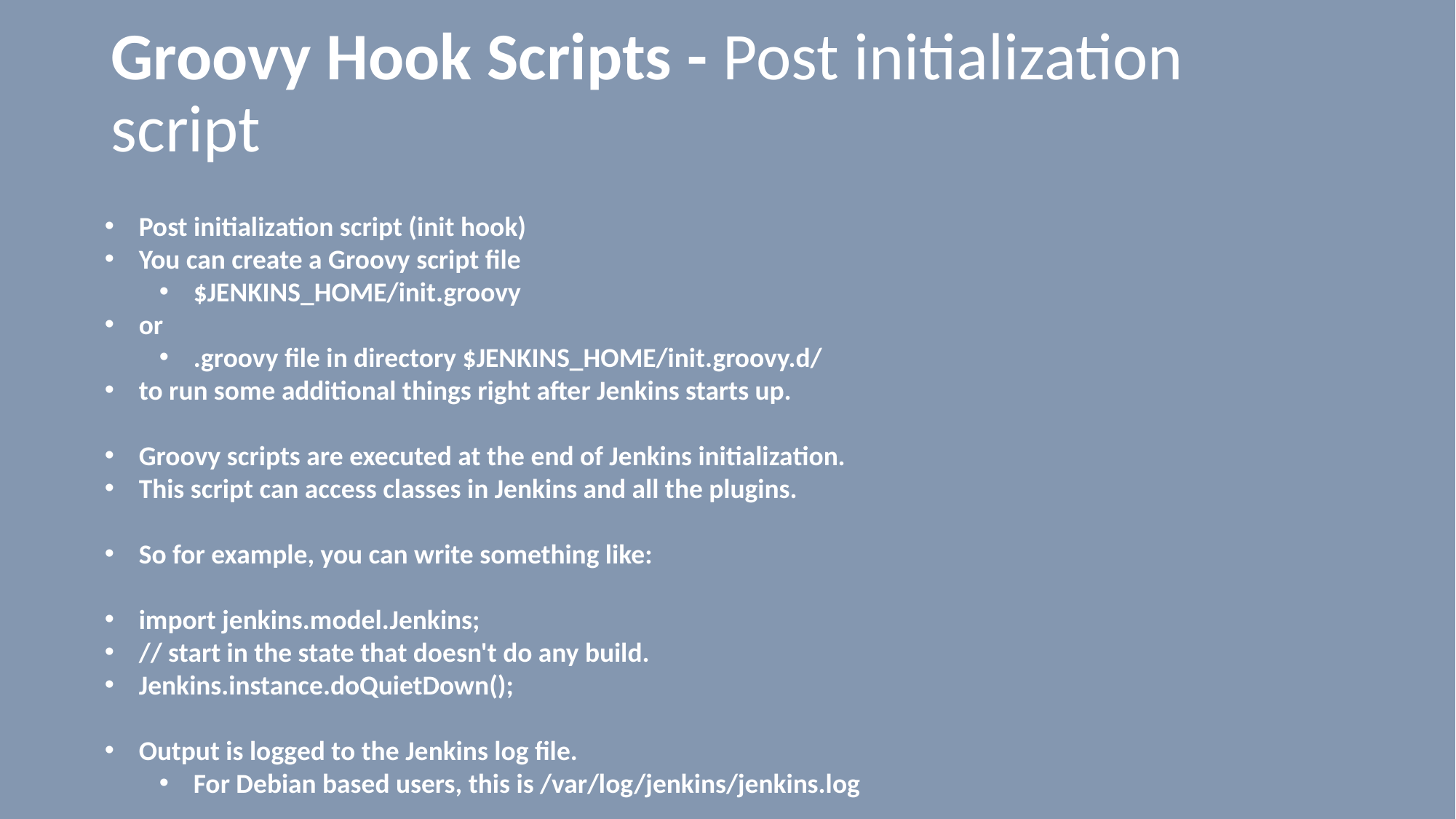

# Groovy Hook Scripts - Post initialization script
Post initialization script (init hook)
You can create a Groovy script file
$JENKINS_HOME/init.groovy
or
.groovy file in directory $JENKINS_HOME/init.groovy.d/
to run some additional things right after Jenkins starts up.

Groovy scripts are executed at the end of Jenkins initialization.
This script can access classes in Jenkins and all the plugins.

So for example, you can write something like:

import jenkins.model.Jenkins;
// start in the state that doesn't do any build.
Jenkins.instance.doQuietDown();

Output is logged to the Jenkins log file.
For Debian based users, this is /var/log/jenkins/jenkins.log